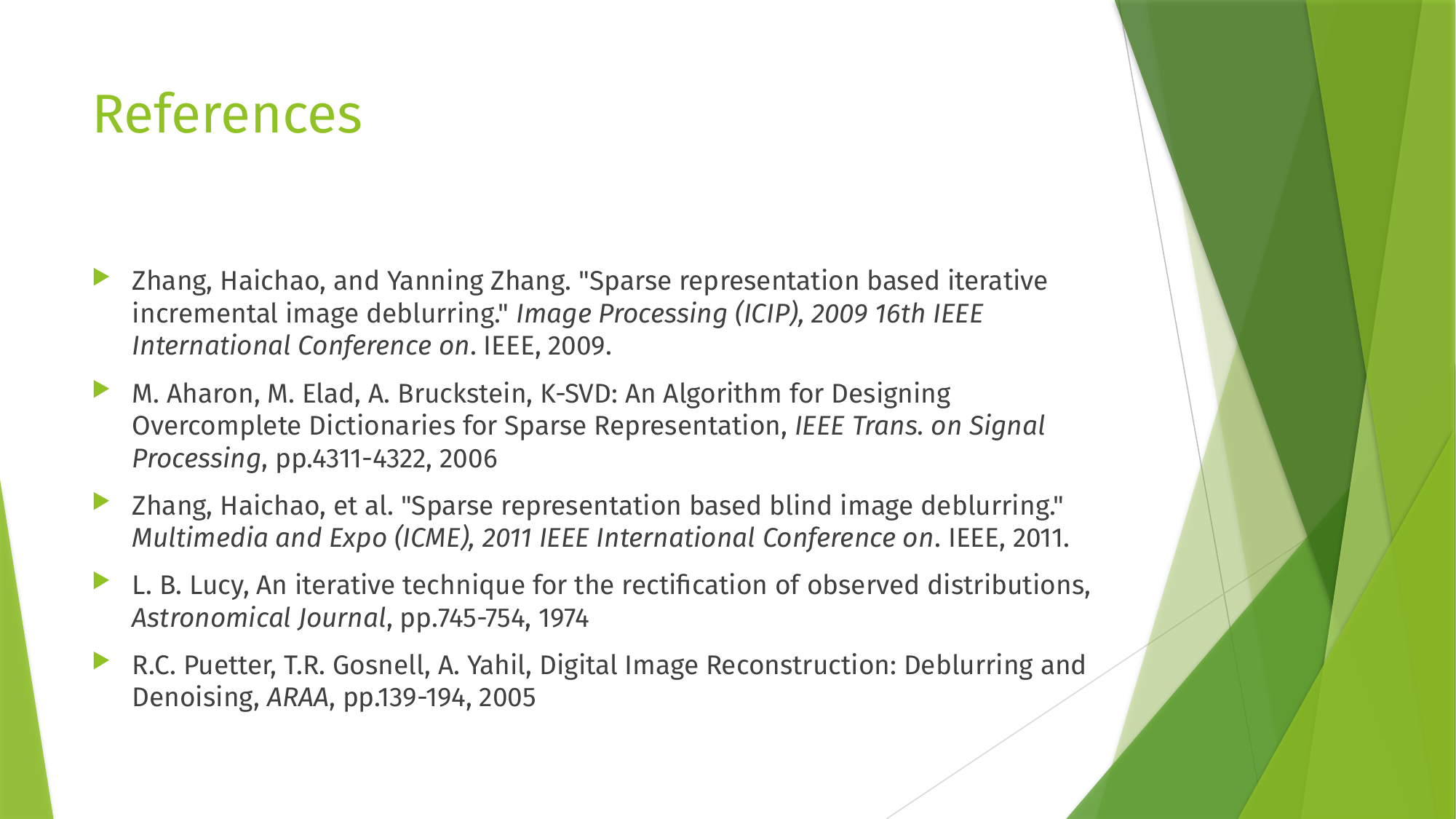

# References
Zhang, Haichao, and Yanning Zhang. "Sparse representation based iterative incremental image deblurring." Image Processing (ICIP), 2009 16th IEEE International Conference on. IEEE, 2009.
M. Aharon, M. Elad, A. Bruckstein, K-SVD: An Algorithm for Designing Overcomplete Dictionaries for Sparse Representation, IEEE Trans. on Signal Processing, pp.4311-4322, 2006
Zhang, Haichao, et al. "Sparse representation based blind image deblurring." Multimedia and Expo (ICME), 2011 IEEE International Conference on. IEEE, 2011.
L. B. Lucy, An iterative technique for the rectification of observed distributions, Astronomical Journal, pp.745-754, 1974
R.C. Puetter, T.R. Gosnell, A. Yahil, Digital Image Reconstruction: Deblurring and Denoising, ARAA, pp.139-194, 2005